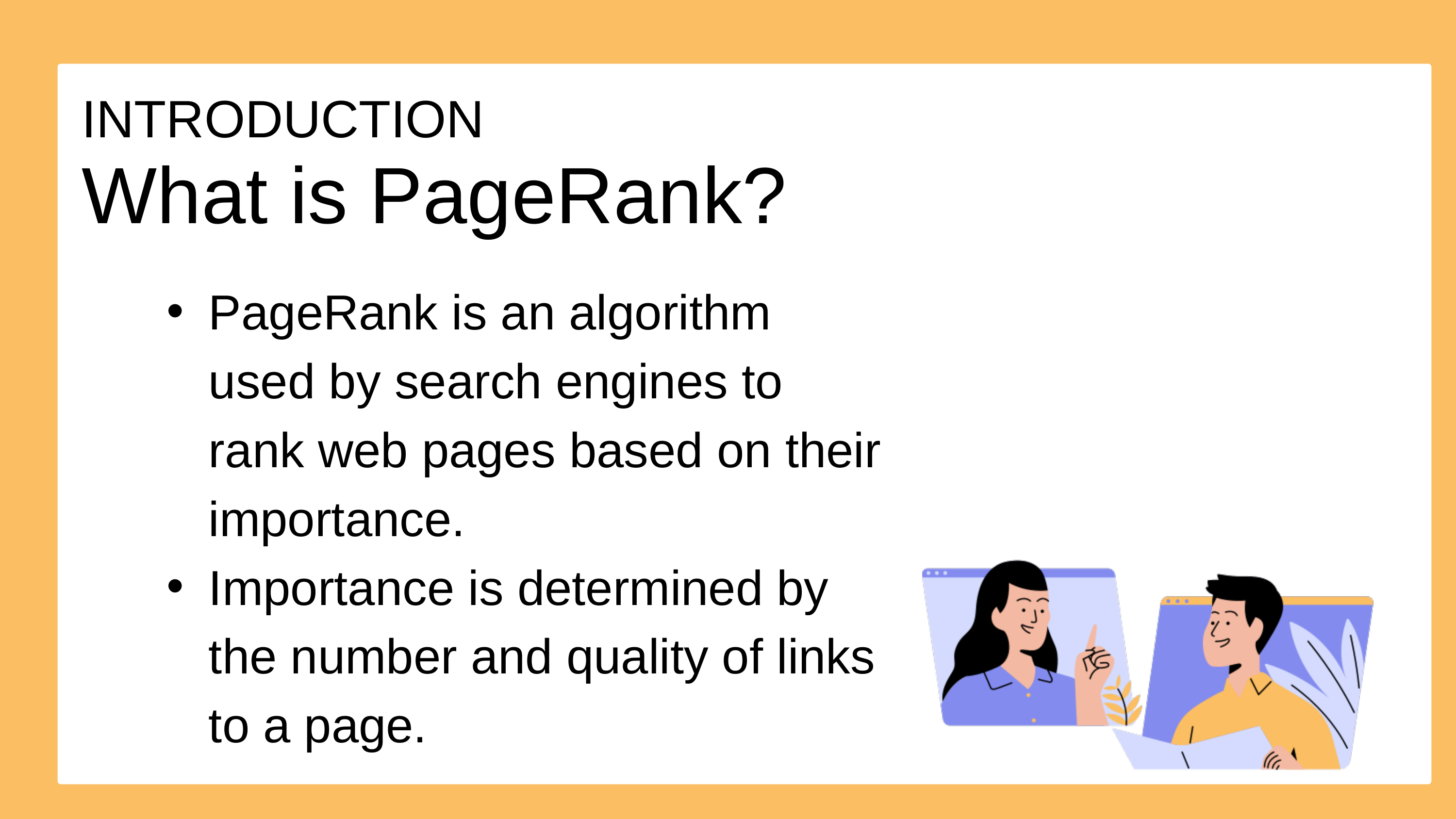

INTRODUCTION
What is PageRank?
PageRank is an algorithm used by search engines to rank web pages based on their importance.
Importance is determined by the number and quality of links to a page.